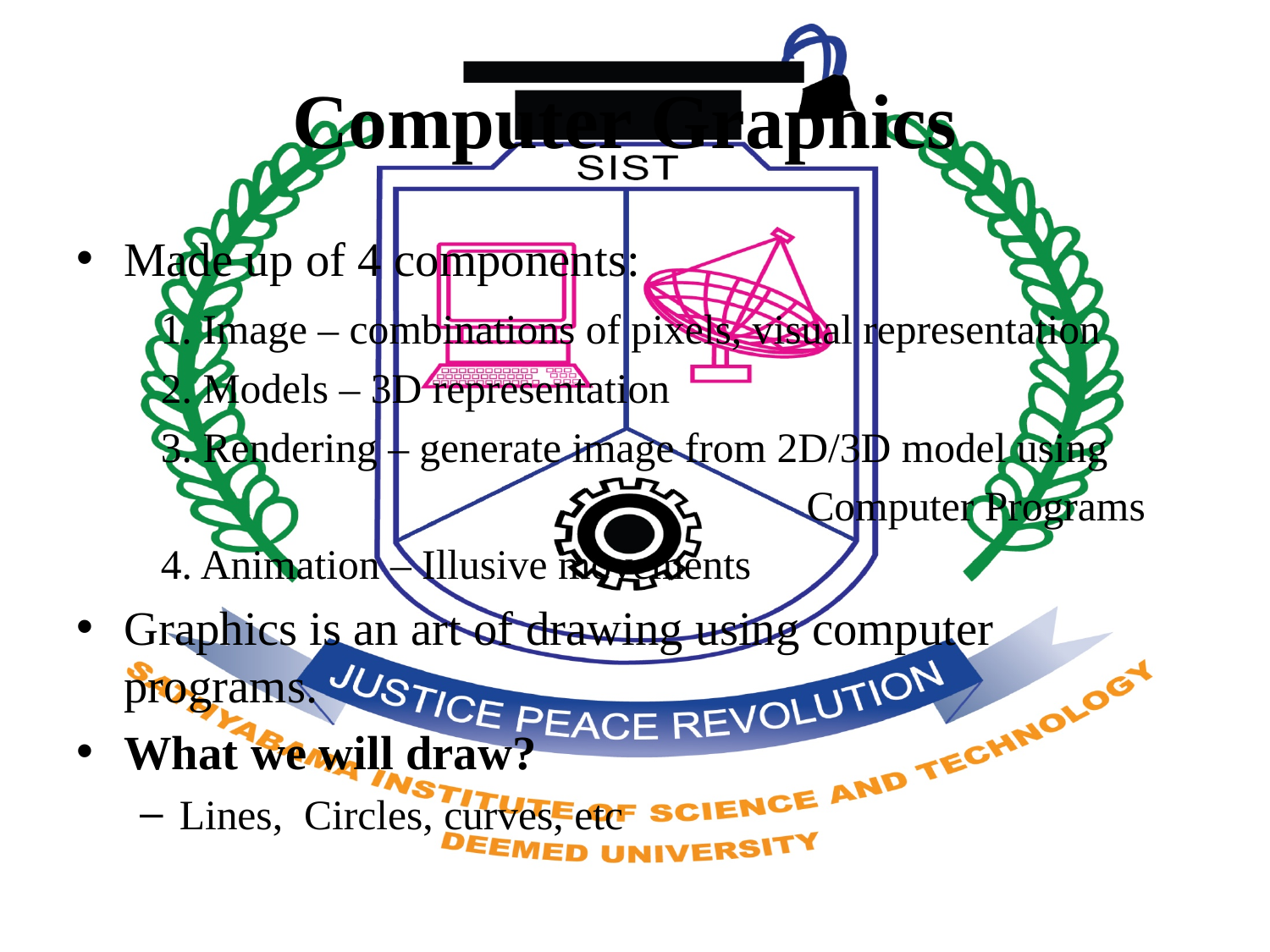

# Computer Graphics
Made up of 4 components:
       1. Image – combinations of pixels, visual representation
        2. Models – 3D representation
        3. Rendering – generate image from 2D/3D model using
                                                                     Computer Programs
        4. Animation – Illusive movements
Graphics is an art of drawing using computer programs.
What we will draw?
Lines,  Circles, curves, etc